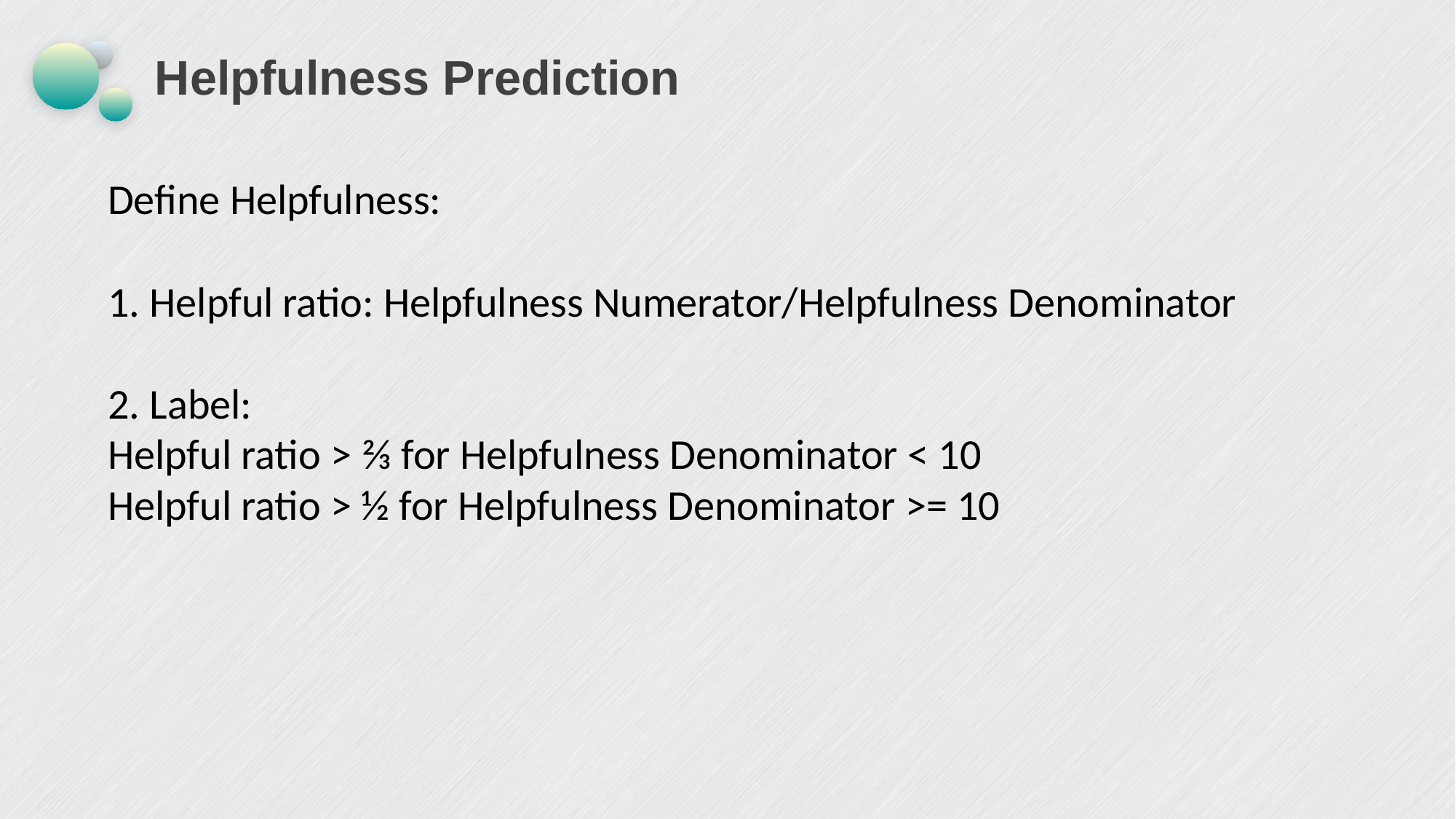

# Helpfulness Prediction
Define Helpfulness:

1. Helpful ratio: Helpfulness Numerator/Helpfulness Denominator

2. Label:
Helpful ratio > ⅔ for Helpfulness Denominator < 10
Helpful ratio > ½ for Helpfulness Denominator >= 10